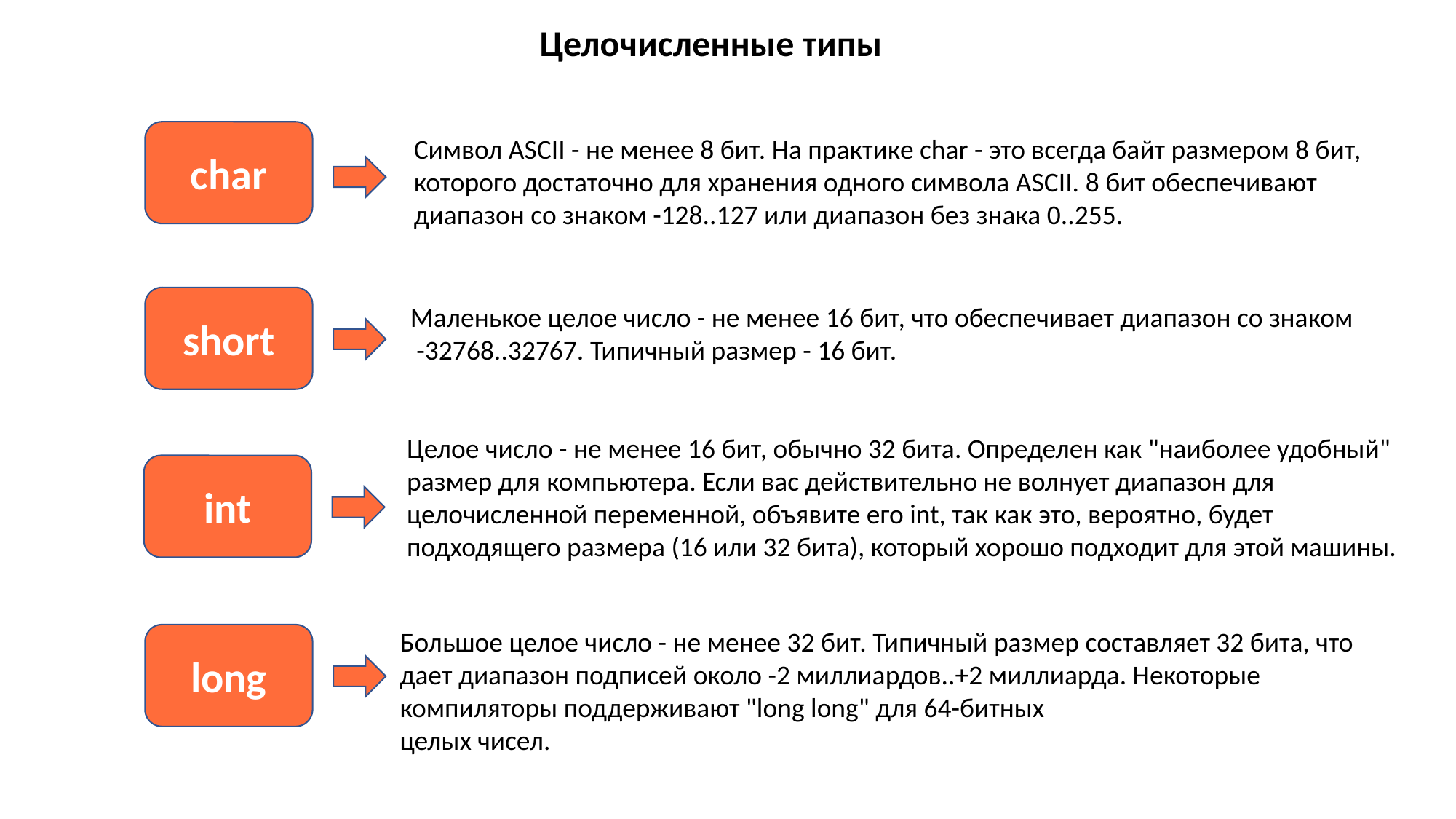

Целочисленные типы
char
Символ ASCII - не менее 8 бит. На практике char - это всегда байт размером 8 бит, которого достаточно для хранения одного символа ASCII. 8 бит обеспечивают диапазон со знаком -128..127 или диапазон без знака 0..255.

short
Маленькое целое число - не менее 16 бит, что обеспечивает диапазон со знаком
 -32768..32767. Типичный размер - 16 бит.

Целое число - не менее 16 бит, обычно 32 бита. Определен как "наиболее удобный" размер для компьютера. Если вас действительно не волнует диапазон для целочисленной переменной, объявите его int, так как это, вероятно, будет подходящего размера (16 или 32 бита), который хорошо подходит для этой машины.
int

Большое целое число - не менее 32 бит. Типичный размер составляет 32 бита, что дает диапазон подписей около -2 миллиардов..+2 миллиарда. Некоторые компиляторы поддерживают "long long" для 64-битных
целых чисел.
long